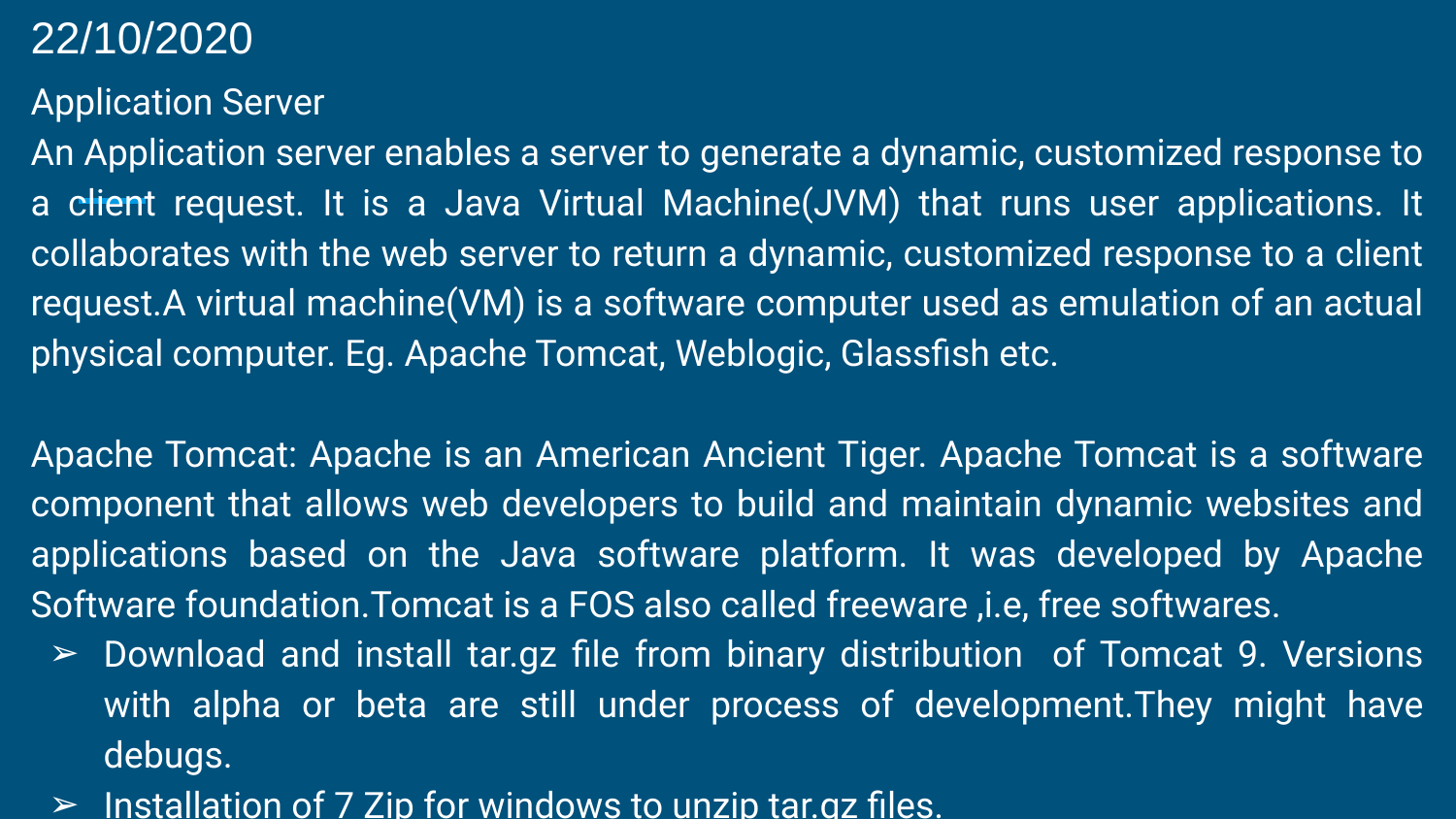

# 22/10/2020
Application Server
An Application server enables a server to generate a dynamic, customized response to a client request. It is a Java Virtual Machine(JVM) that runs user applications. It collaborates with the web server to return a dynamic, customized response to a client request.A virtual machine(VM) is a software computer used as emulation of an actual physical computer. Eg. Apache Tomcat, Weblogic, Glassfish etc.

Apache Tomcat: Apache is an American Ancient Tiger. Apache Tomcat is a software component that allows web developers to build and maintain dynamic websites and applications based on the Java software platform. It was developed by Apache Software foundation.Tomcat is a FOS also called freeware ,i.e, free softwares.
Download and install tar.gz file from binary distribution  of Tomcat 9. Versions with alpha or beta are still under process of development.They might have debugs.
Installation of 7 Zip for windows to unzip tar.gz files.